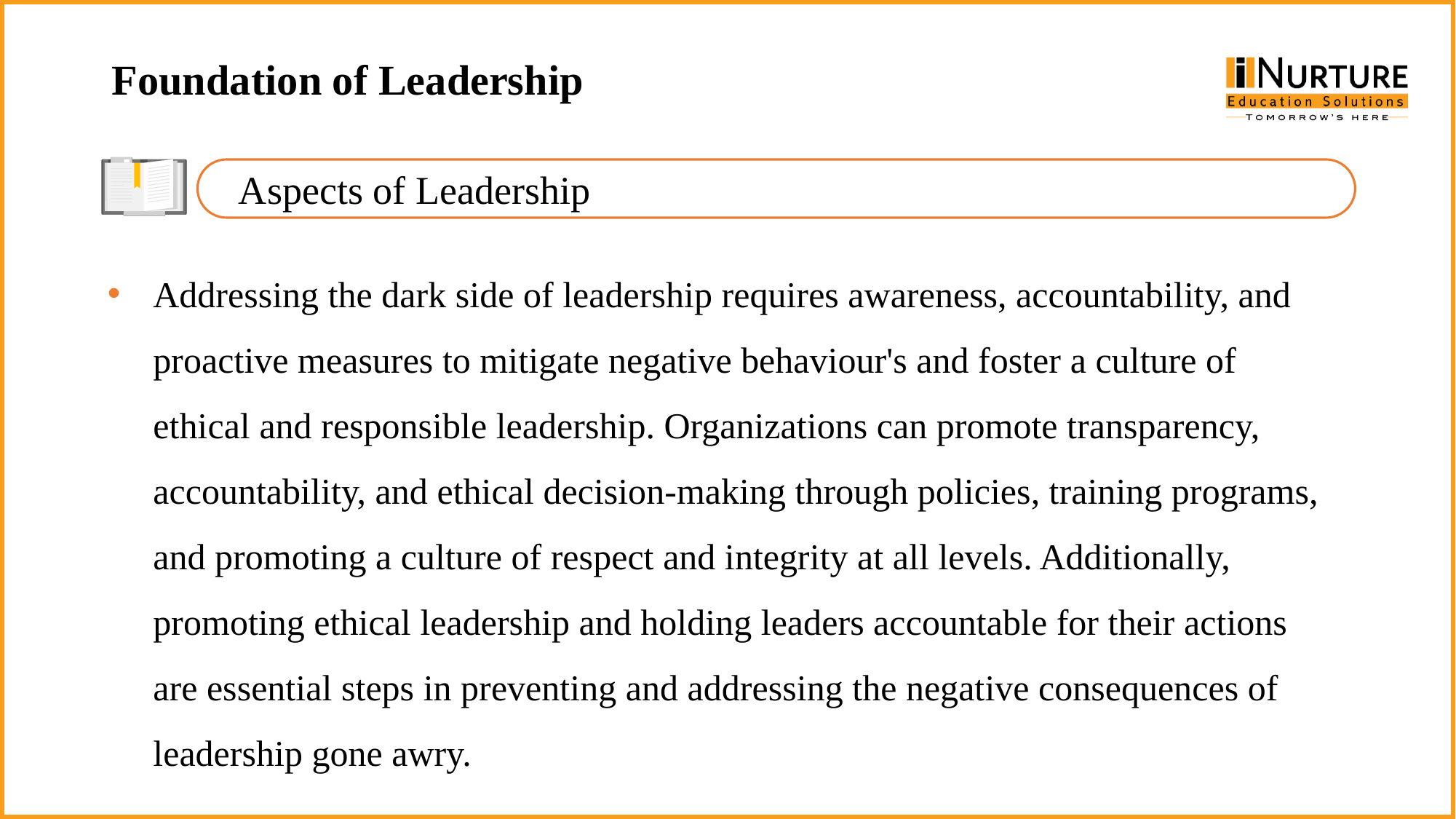

Foundation of Leadership

Aspects of Leadership

Addressing the dark side of leadership requires awareness, accountability, and proactive measures to mitigate negative behaviour's and foster a culture of ethical and responsible leadership. Organizations can promote transparency, accountability, and ethical decision-making through policies, training programs, and promoting a culture of respect and integrity at all levels. Additionally, promoting ethical leadership and holding leaders accountable for their actions are essential steps in preventing and addressing the negative consequences of leadership gone awry.